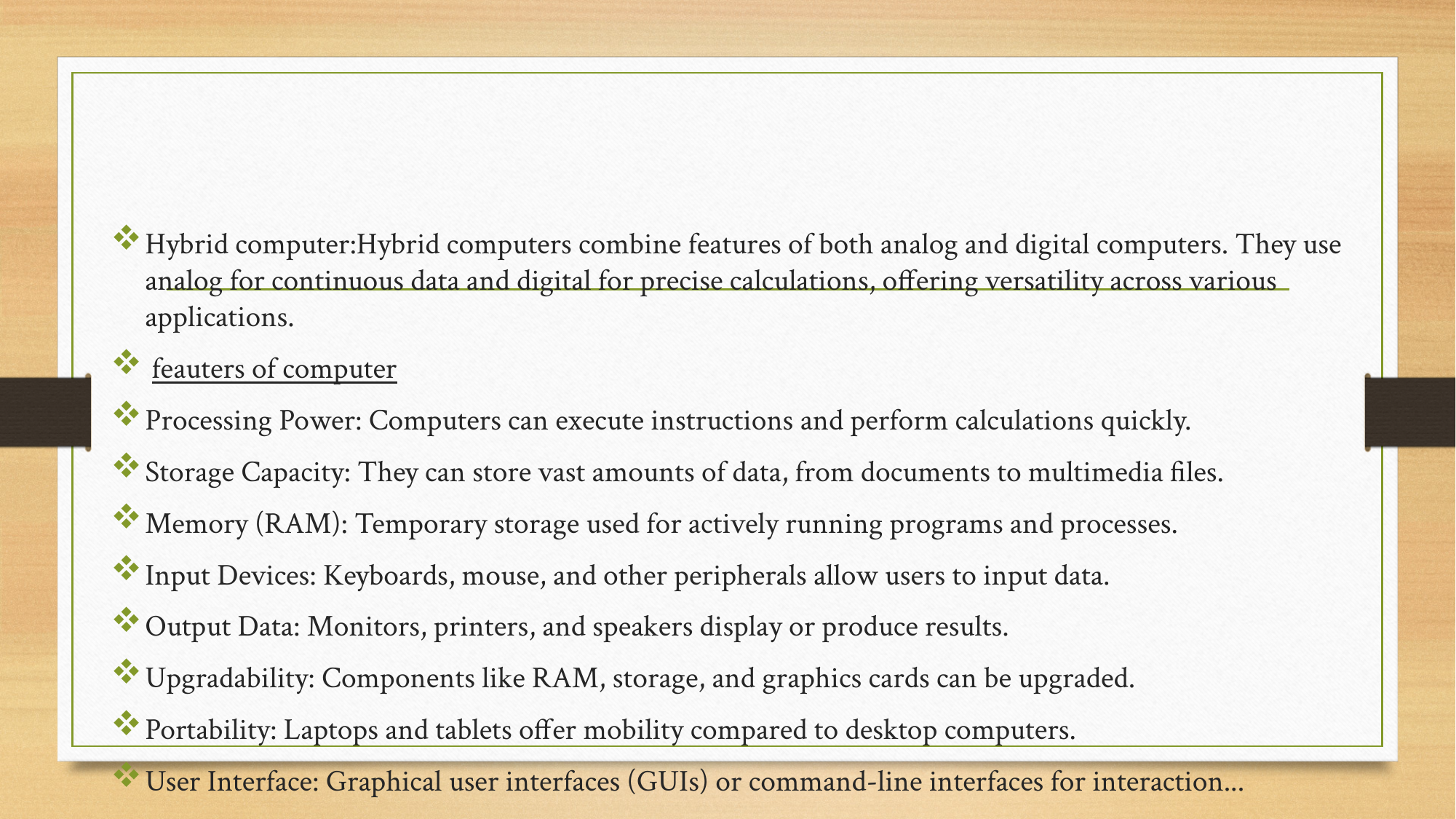

#
Hybrid computer:Hybrid computers combine features of both analog and digital computers. They use analog for continuous data and digital for precise calculations, offering versatility across various applications.
 feauters of computer
Processing Power: Computers can execute instructions and perform calculations quickly.
Storage Capacity: They can store vast amounts of data, from documents to multimedia files.
Memory (RAM): Temporary storage used for actively running programs and processes.
Input Devices: Keyboards, mouse, and other peripherals allow users to input data.
Output Data: Monitors, printers, and speakers display or produce results.
Upgradability: Components like RAM, storage, and graphics cards can be upgraded.
Portability: Laptops and tablets offer mobility compared to desktop computers.
User Interface: Graphical user interfaces (GUIs) or command-line interfaces for interaction...